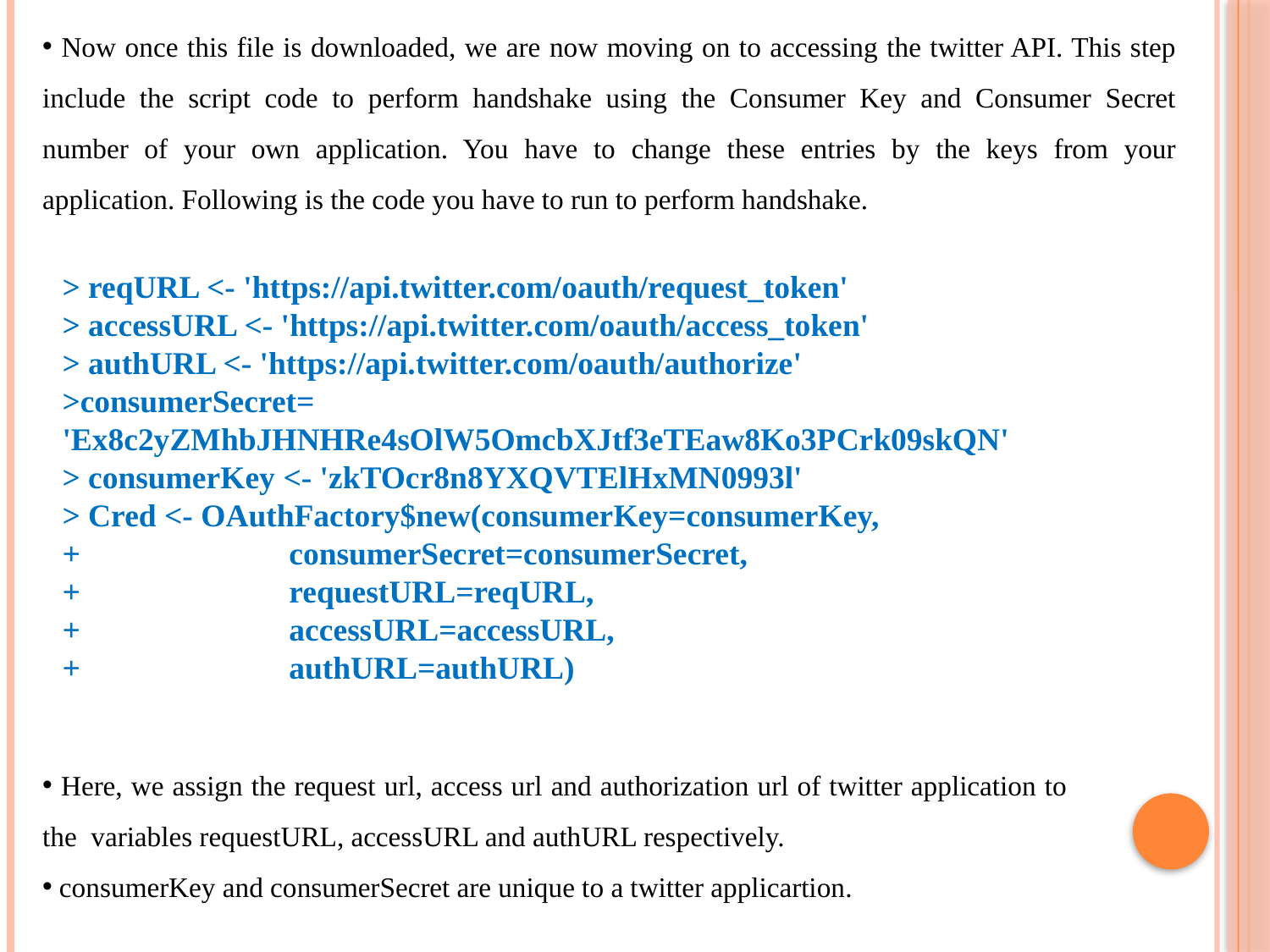

Now once this file is downloaded, we are now moving on to accessing the twitter API. This step include the script code to perform handshake using the Consumer Key and Consumer Secret number of your own application. You have to change these entries by the keys from your application. Following is the code you have to run to perform handshake.

> reqURL <- 'https://api.twitter.com/oauth/request_token'
> accessURL <- 'https://api.twitter.com/oauth/access_token'
> authURL <- 'https://api.twitter.com/oauth/authorize'
>consumerSecret=  'Ex8c2yZMhbJHNHRe4sOlW5OmcbXJtf3eTEaw8Ko3PCrk09skQN'
> consumerKey <- 'zkTOcr8n8YXQVTElHxMN0993l'
> Cred <- OAuthFactory$new(consumerKey=consumerKey,
+                          consumerSecret=consumerSecret,
+                          requestURL=reqURL,
+                          accessURL=accessURL,
+                          authURL=authURL)
 Here, we assign the request url, access url and authorization url of twitter application to the  variables requestURL, accessURL and authURL respectively.
 consumerKey and consumerSecret are unique to a twitter applicartion.